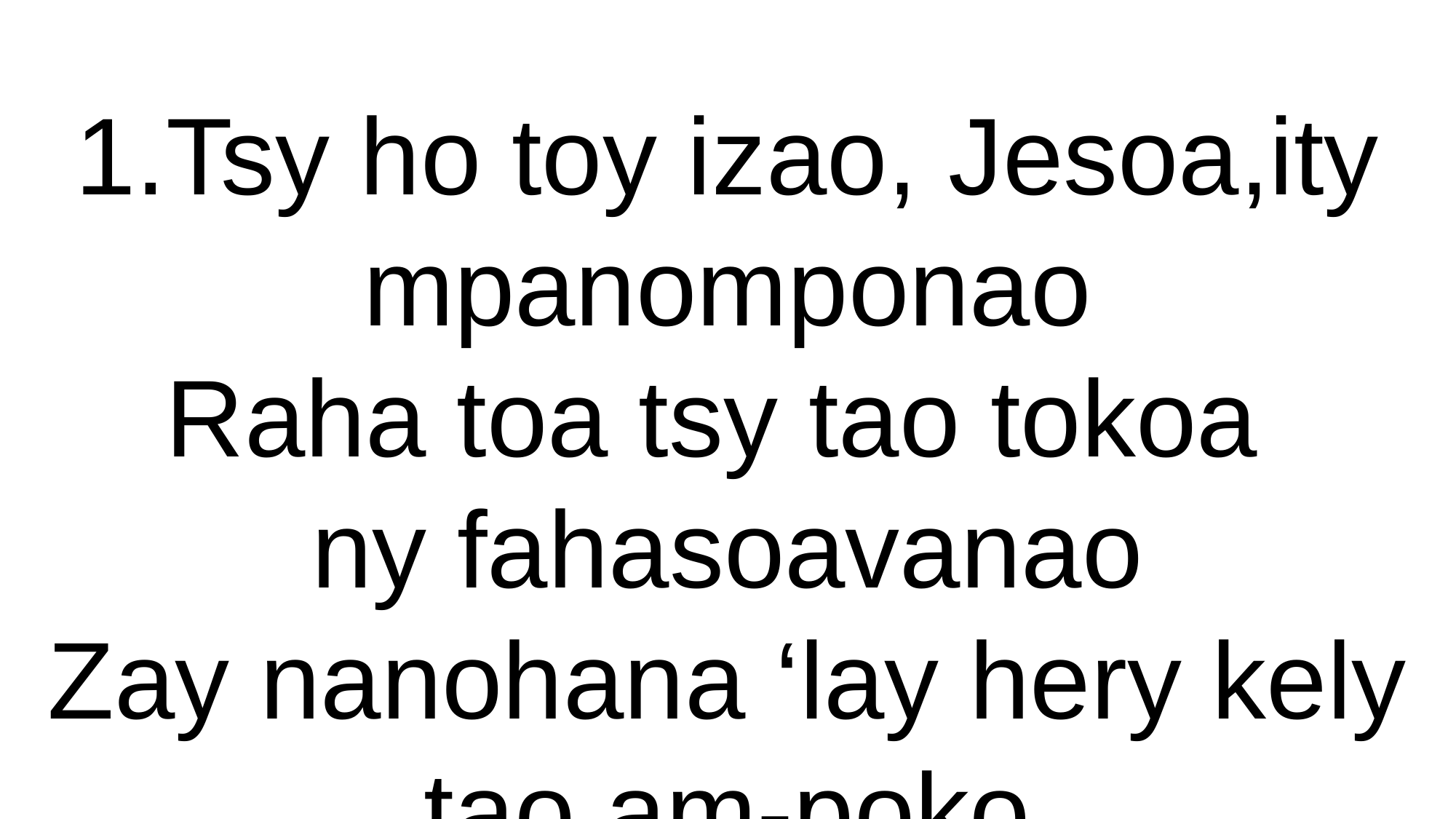

1.Tsy ho toy izao, Jesoa,ity mpanomponao
Raha toa tsy tao tokoa
ny fahasoavanao
Zay nanohana ‘lay hery kely tao am-poko
Nahazoako mba nanao asam-panompoako.